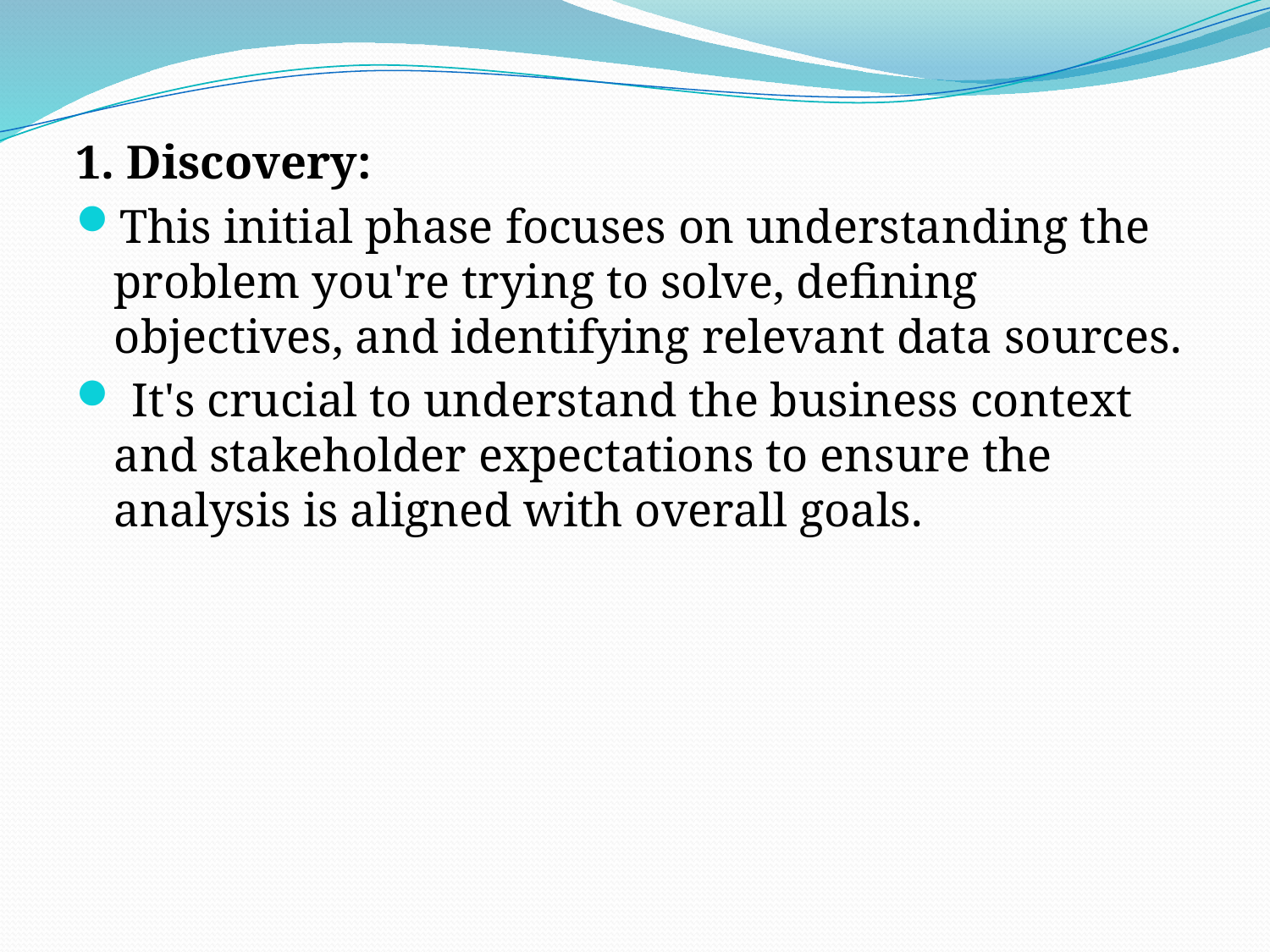

1. Discovery:
This initial phase focuses on understanding the problem you're trying to solve, defining objectives, and identifying relevant data sources.
 It's crucial to understand the business context and stakeholder expectations to ensure the analysis is aligned with overall goals.